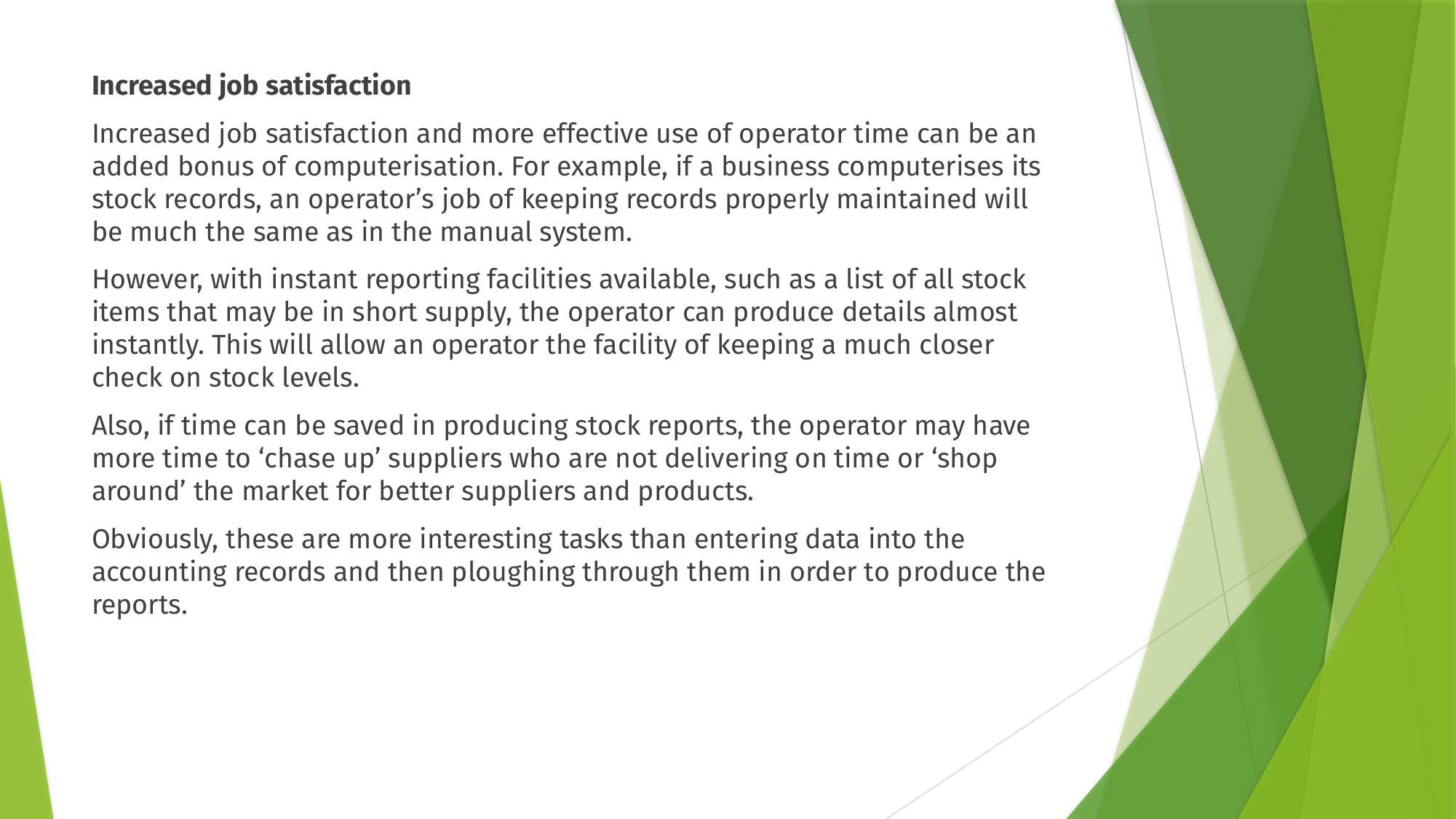

Increased job satisfaction
Increased job satisfaction and more effective use of operator time can be an added bonus of computerisation. For example, if a business computerises its stock records, an operator’s job of keeping records properly maintained will be much the same as in the manual system.
However, with instant reporting facilities available, such as a list of all stock items that may be in short supply, the operator can produce details almost instantly. This will allow an operator the facility of keeping a much closer check on stock levels.
Also, if time can be saved in producing stock reports, the operator may have more time to ‘chase up’ suppliers who are not delivering on time or ‘shop around’ the market for better suppliers and products.
Obviously, these are more interesting tasks than entering data into the accounting records and then ploughing through them in order to produce the reports.